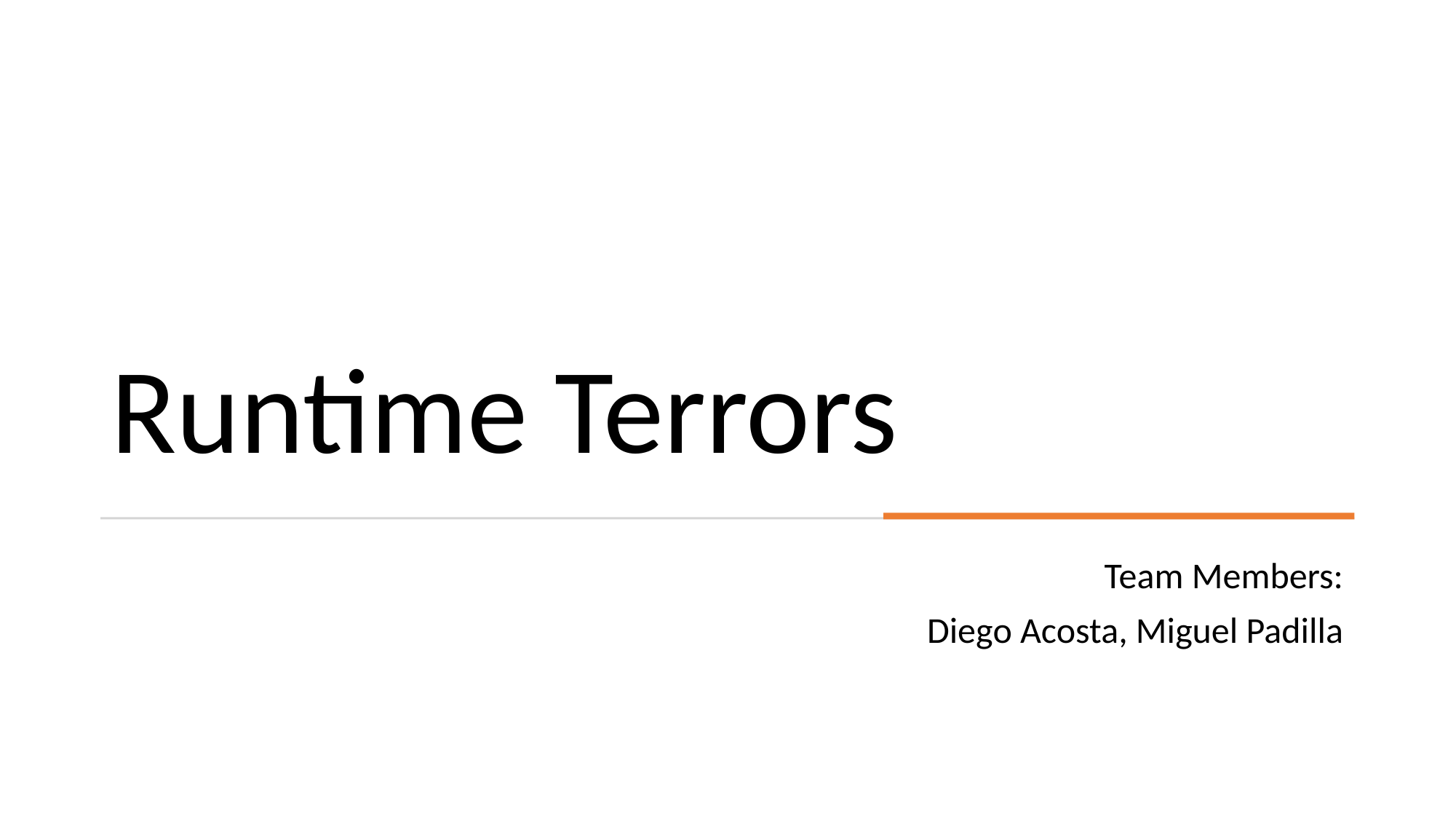

# Runtime Terrors

Team Members:
Diego Acosta, Miguel Padilla